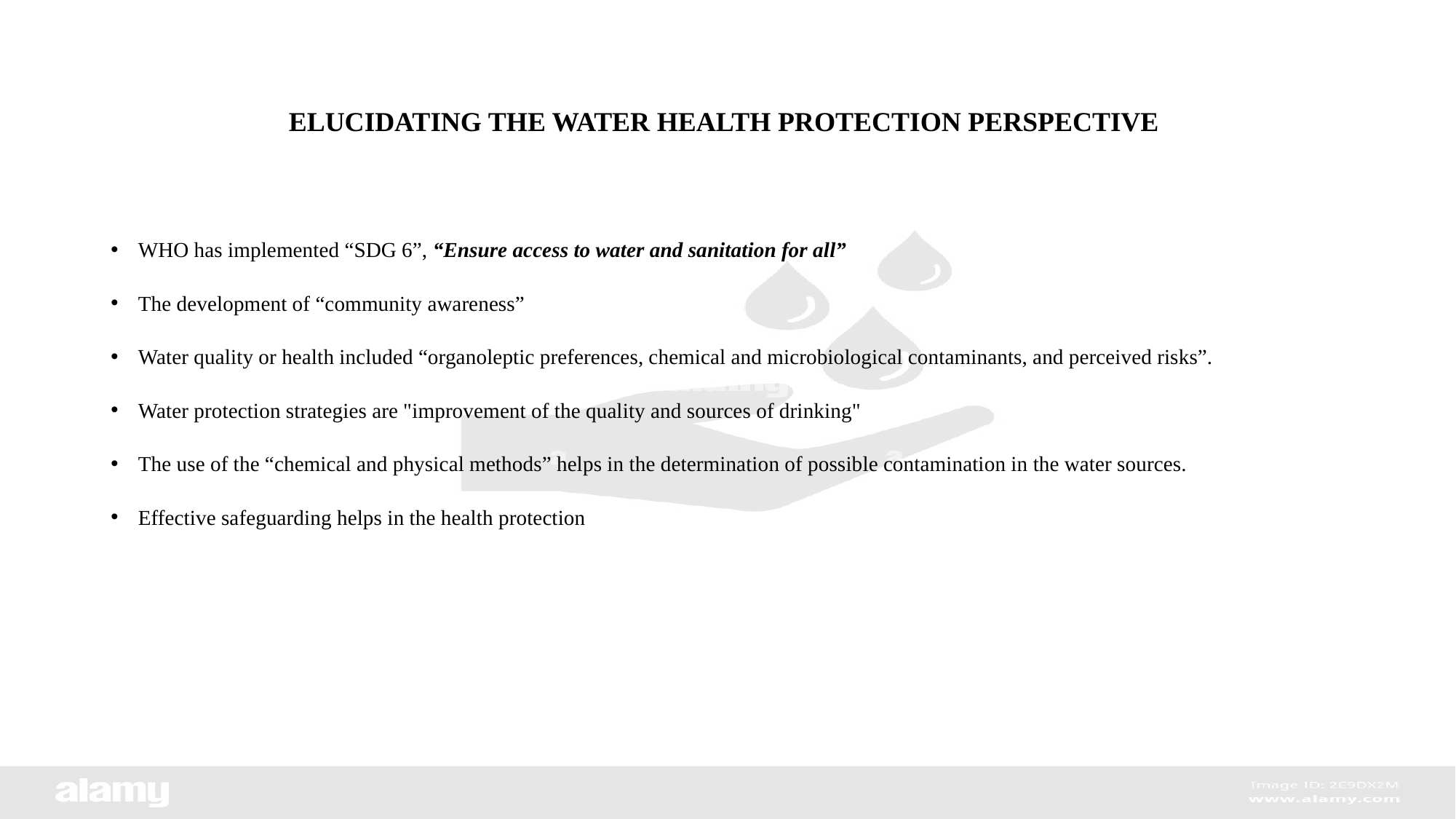

# ELUCIDATING THE WATER HEALTH PROTECTION PERSPECTIVE
WHO has implemented “SDG 6”, “Ensure access to water and sanitation for all”
The development of “community awareness”
Water quality or health included “organoleptic preferences, chemical and microbiological contaminants, and perceived risks”.
Water protection strategies are "improvement of the quality and sources of drinking"
The use of the “chemical and physical methods” helps in the determination of possible contamination in the water sources.
Effective safeguarding helps in the health protection